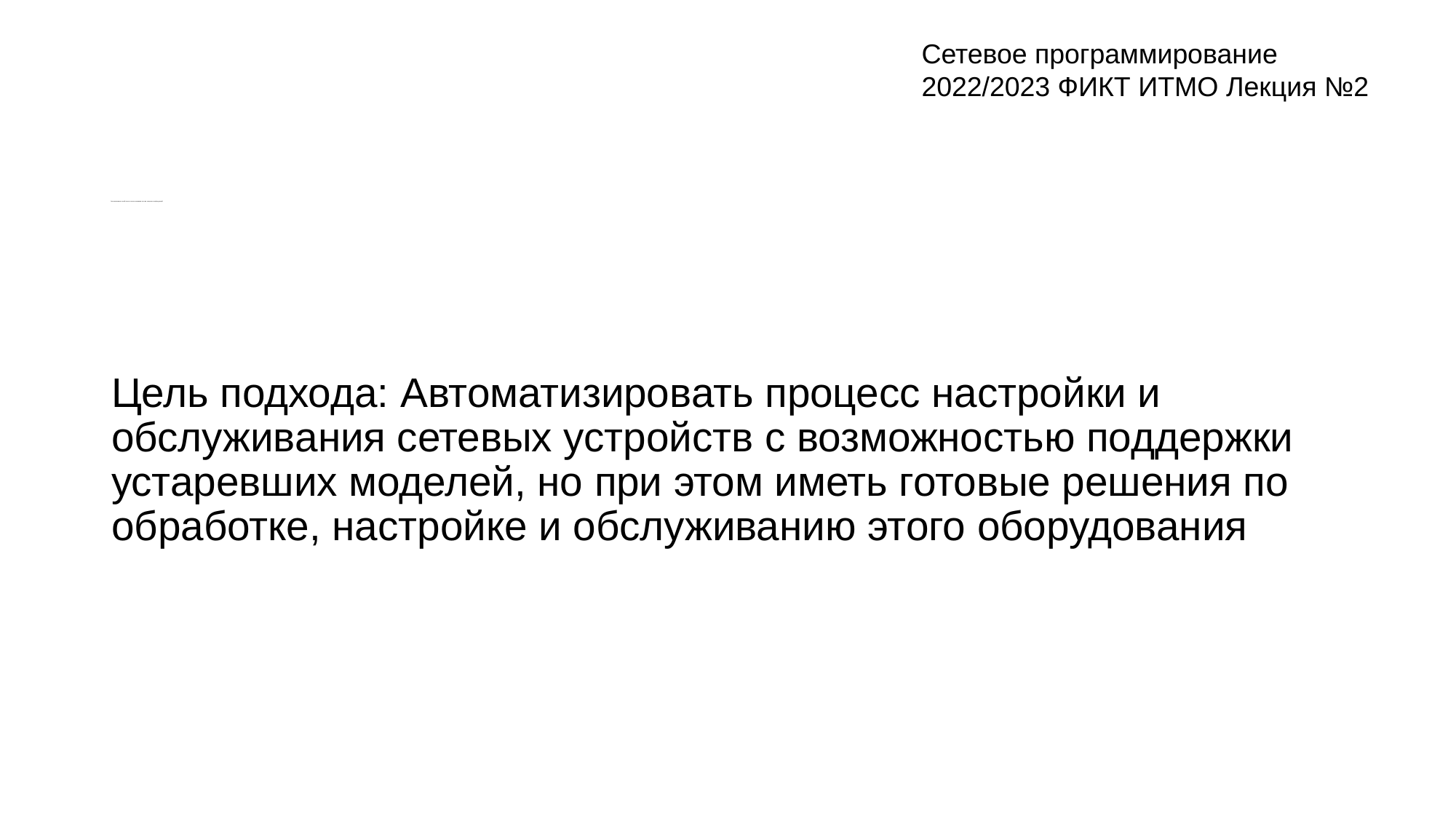

Сетевое программирование
2022/2023 ФИКТ ИТМО Лекция №2
# Автоматизация сетей связи с использованием систем контроля конфигураций
Цель подхода: Автоматизировать процесс настройки и обслуживания сетевых устройств с возможностью поддержки устаревших моделей, но при этом иметь готовые решения по обработке, настройке и обслуживанию этого оборудования